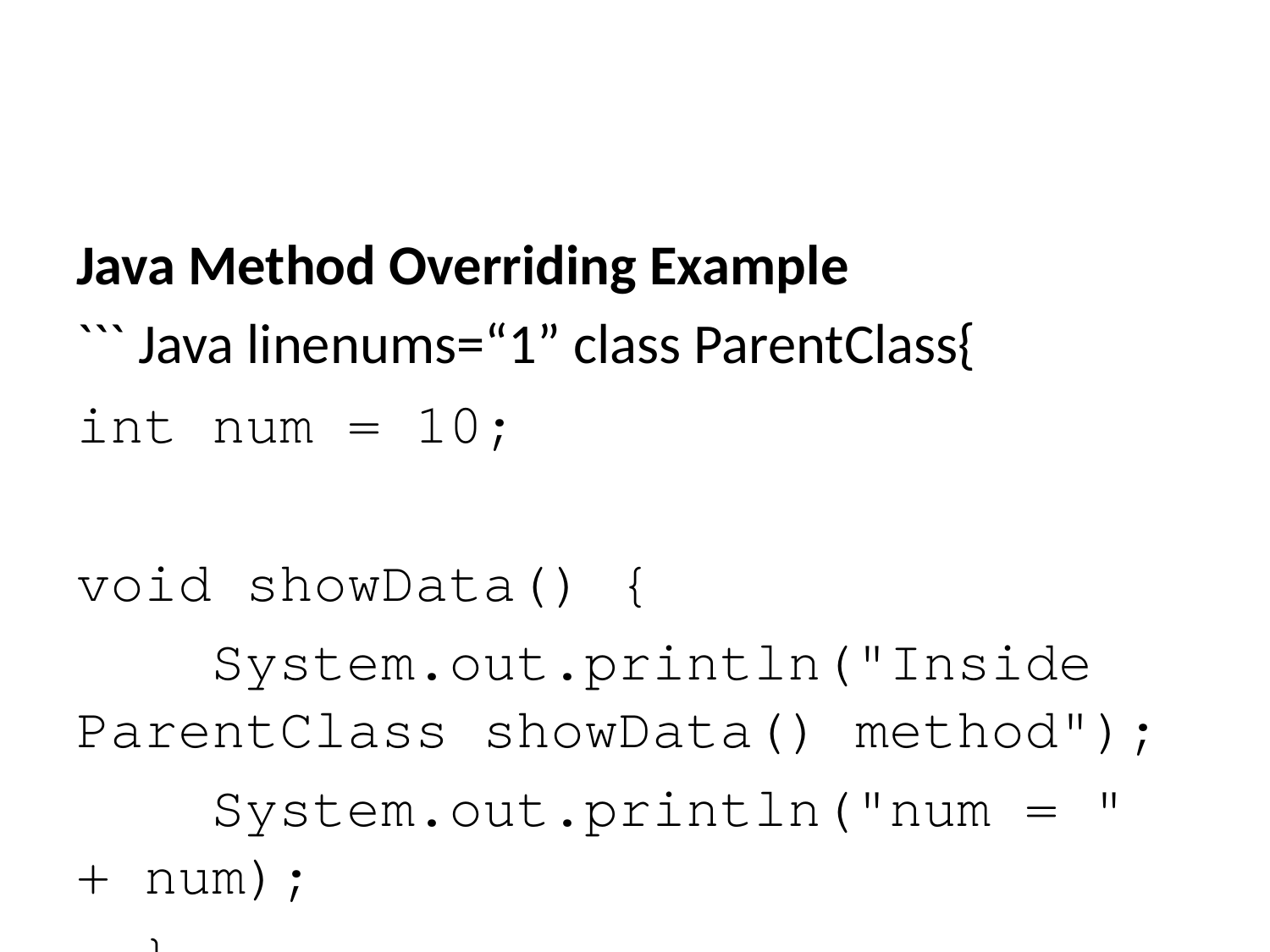

Java Method Overriding Example
``` Java linenums=“1” class ParentClass{
int num = 10;

void showData() {
    System.out.println("Inside ParentClass showData() method");
    System.out.println("num = " + num);
}
}

---

### Java Method Overriding Example

``` Java linenums="1"
class ChildClass extends ParentClass{

    void showData() {
        System.out.println("Inside ChildClass showData() method");
        System.out.println("num = " + num);
    }
}